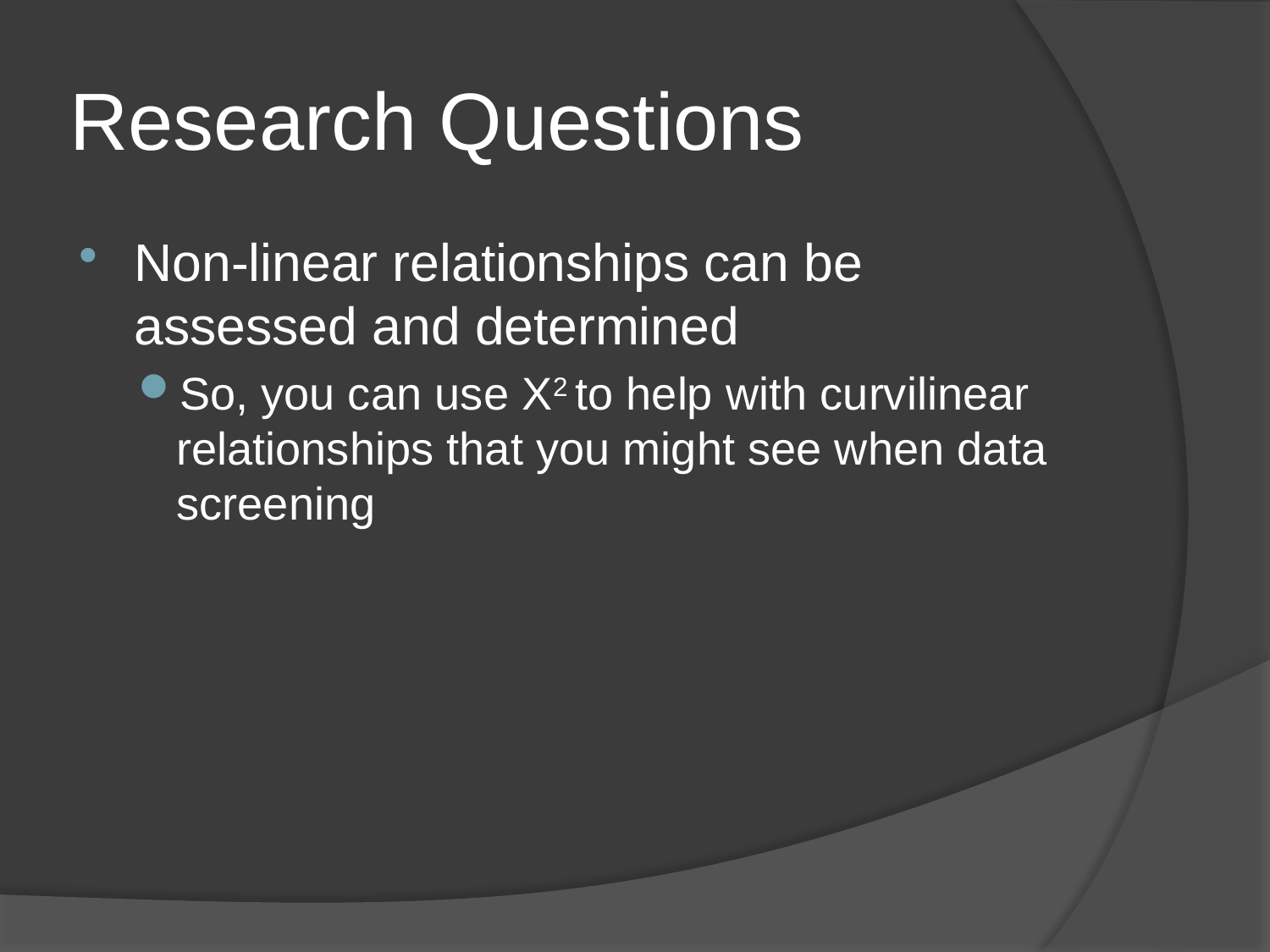

# Research Questions
Non-linear relationships can be assessed and determined
So, you can use X2 to help with curvilinear relationships that you might see when data screening